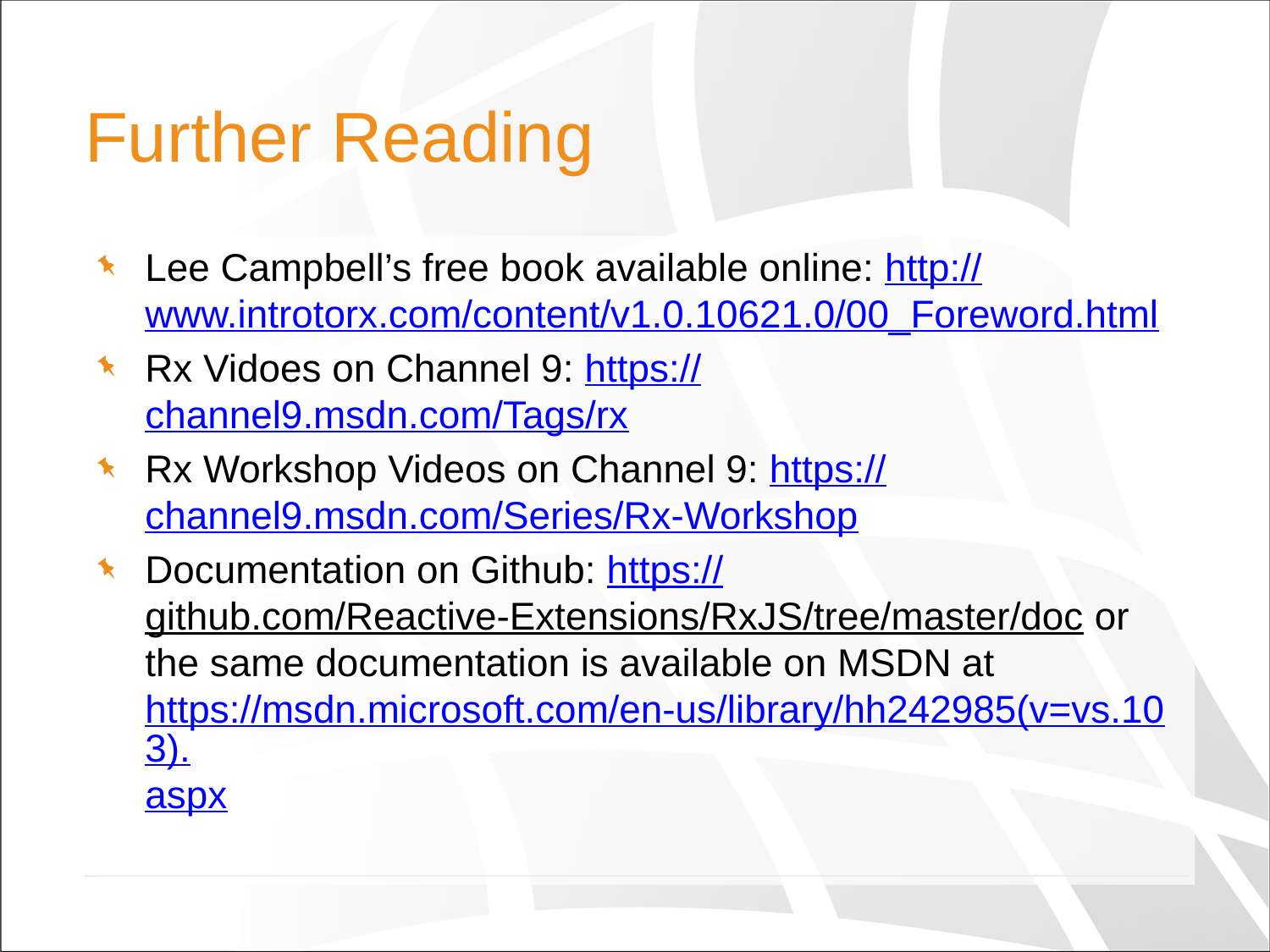

# Further Reading
Lee Campbell’s free book available online: http://www.introtorx.com/content/v1.0.10621.0/00_Foreword.html
Rx Vidoes on Channel 9: https://channel9.msdn.com/Tags/rx
Rx Workshop Videos on Channel 9: https://channel9.msdn.com/Series/Rx-Workshop
Documentation on Github: https://github.com/Reactive-Extensions/RxJS/tree/master/doc or the same documentation is available on MSDN at https://msdn.microsoft.com/en-us/library/hh242985(v=vs.103).aspx